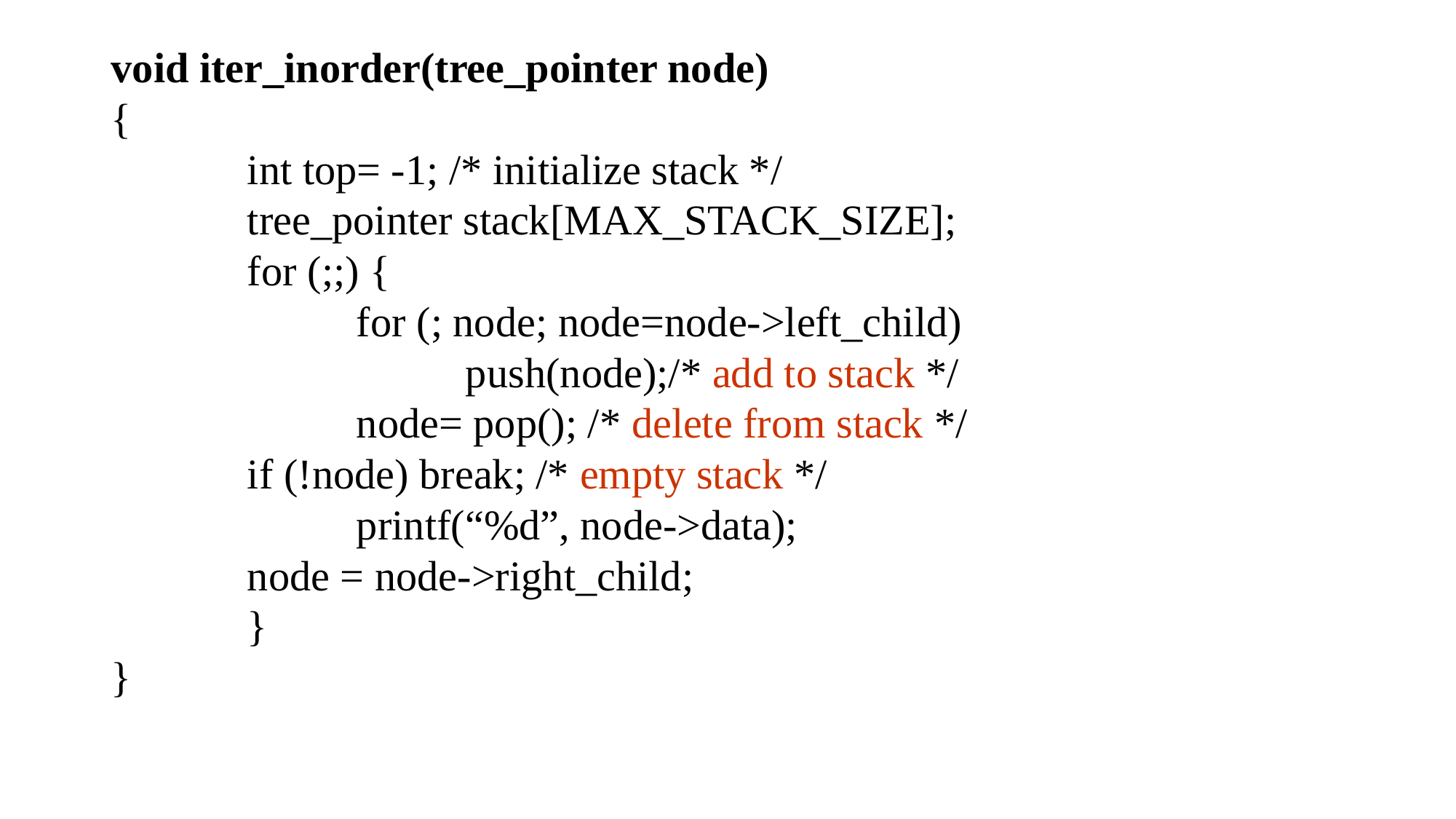

void iter_inorder(tree_pointer node)
{
  		int top= -1; /* initialize stack */
  		tree_pointer stack[MAX_STACK_SIZE];
  		for (;;) {
   		for (; node; node=node->left_child)
     			push(node);/* add to stack */
  			node= pop(); /* delete from stack */
   	if (!node) break; /* empty stack */
   		printf(“%d”, node->data);
   	node = node->right_child;
 		}
}